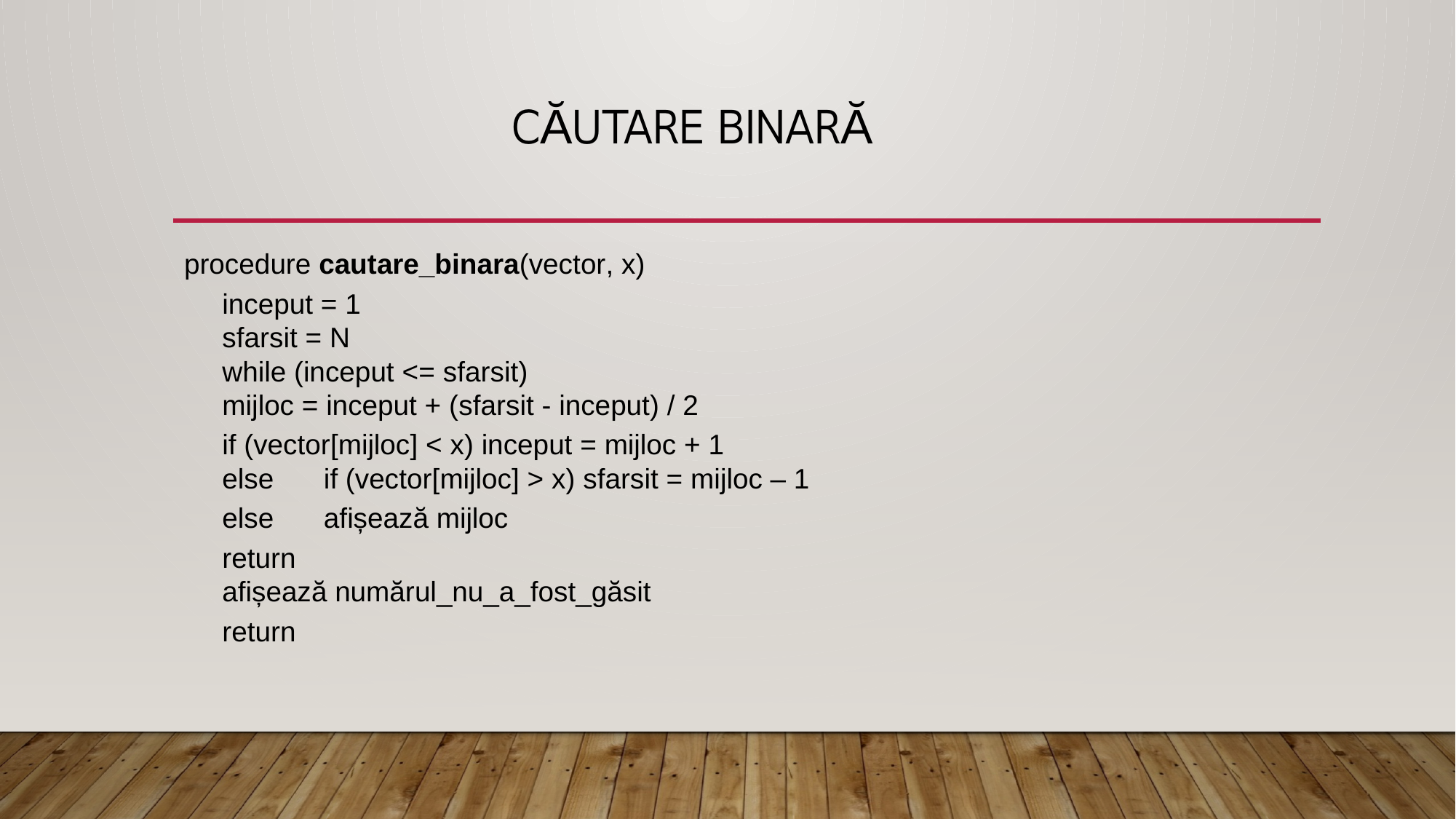

# Căutare Binară
procedure cautare_binara(vector, x)
	inceput = 1
sfarsit = N
while (inceput <= sfarsit)
	mijloc = inceput + (sfarsit - inceput) / 2
		if (vector[mijloc] < x) inceput = mijloc + 1
	else	if (vector[mijloc] > x) sfarsit = mijloc – 1
			else 	afișează mijloc
				return
afișează numărul_nu_a_fost_găsit
	return